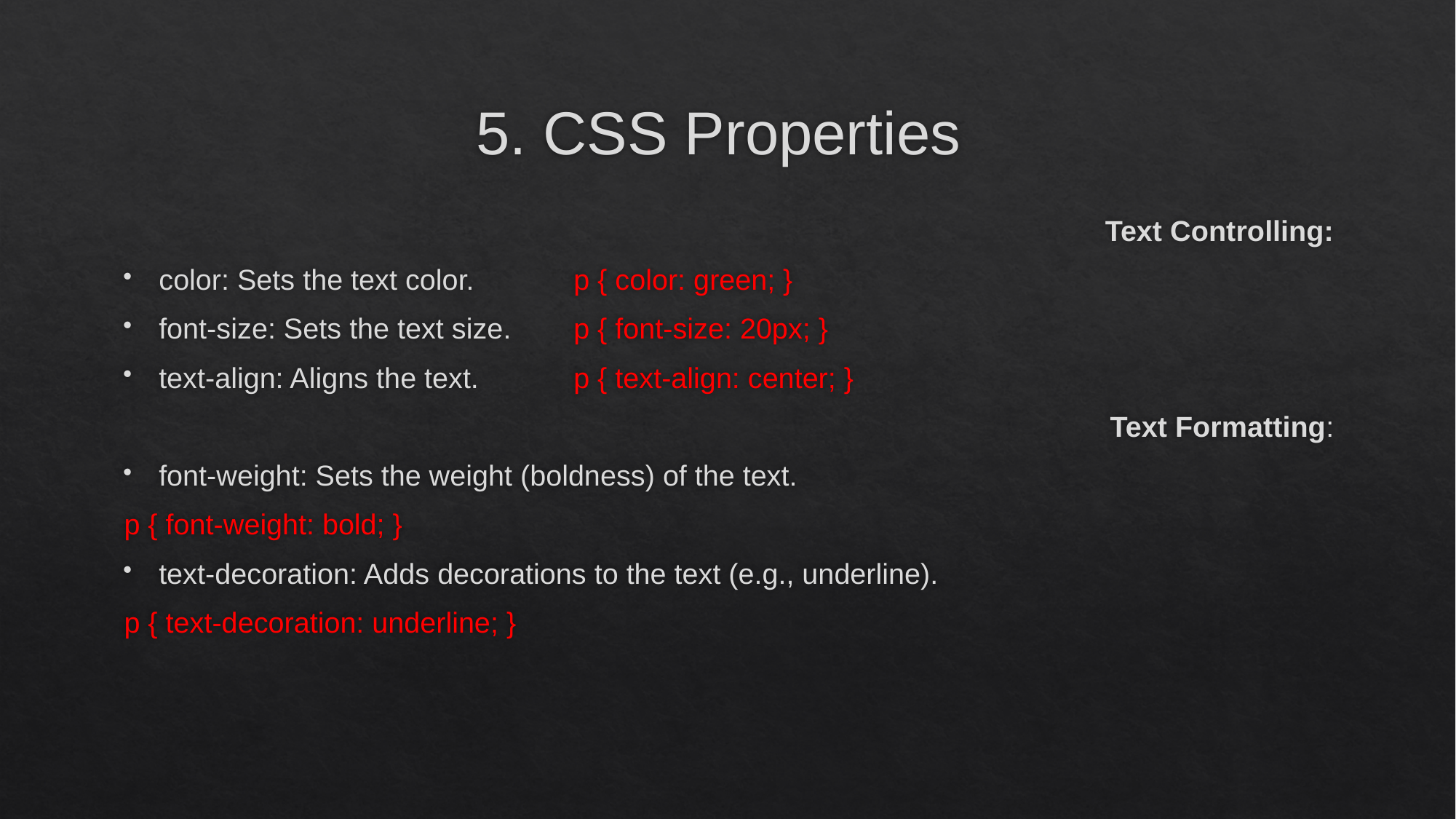

# 5. CSS Properties
Text Controlling:
color: Sets the text color.			p { color: green; }
font-size: Sets the text size.		p { font-size: 20px; }
text-align: Aligns the text.			p { text-align: center; }
Text Formatting:
font-weight: Sets the weight (boldness) of the text.
									p { font-weight: bold; }
text-decoration: Adds decorations to the text (e.g., underline).
									p { text-decoration: underline; }